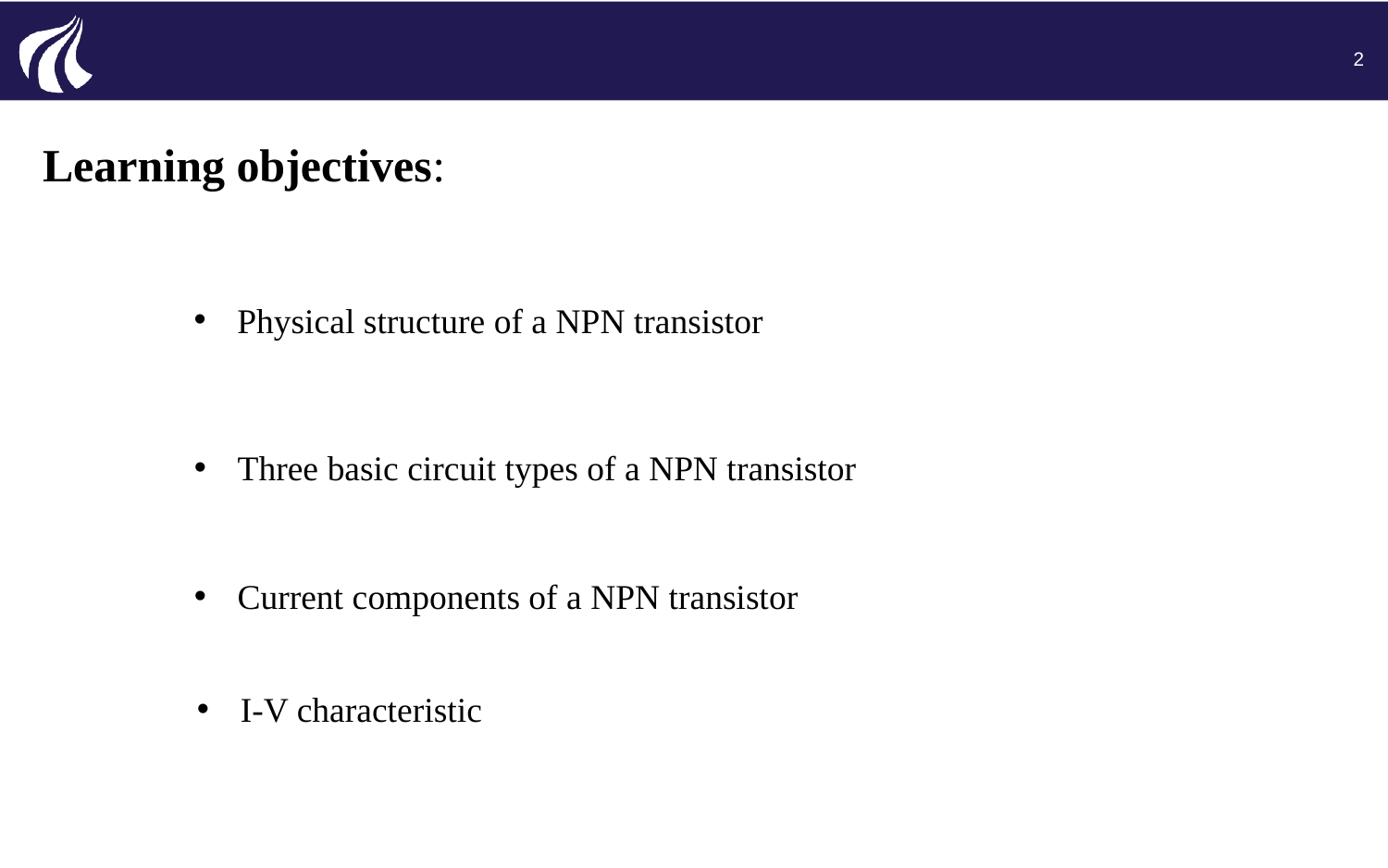

2
Learning objectives:
Physical structure of a NPN transistor
Three basic circuit types of a NPN transistor
Current components of a NPN transistor
I-V characteristic